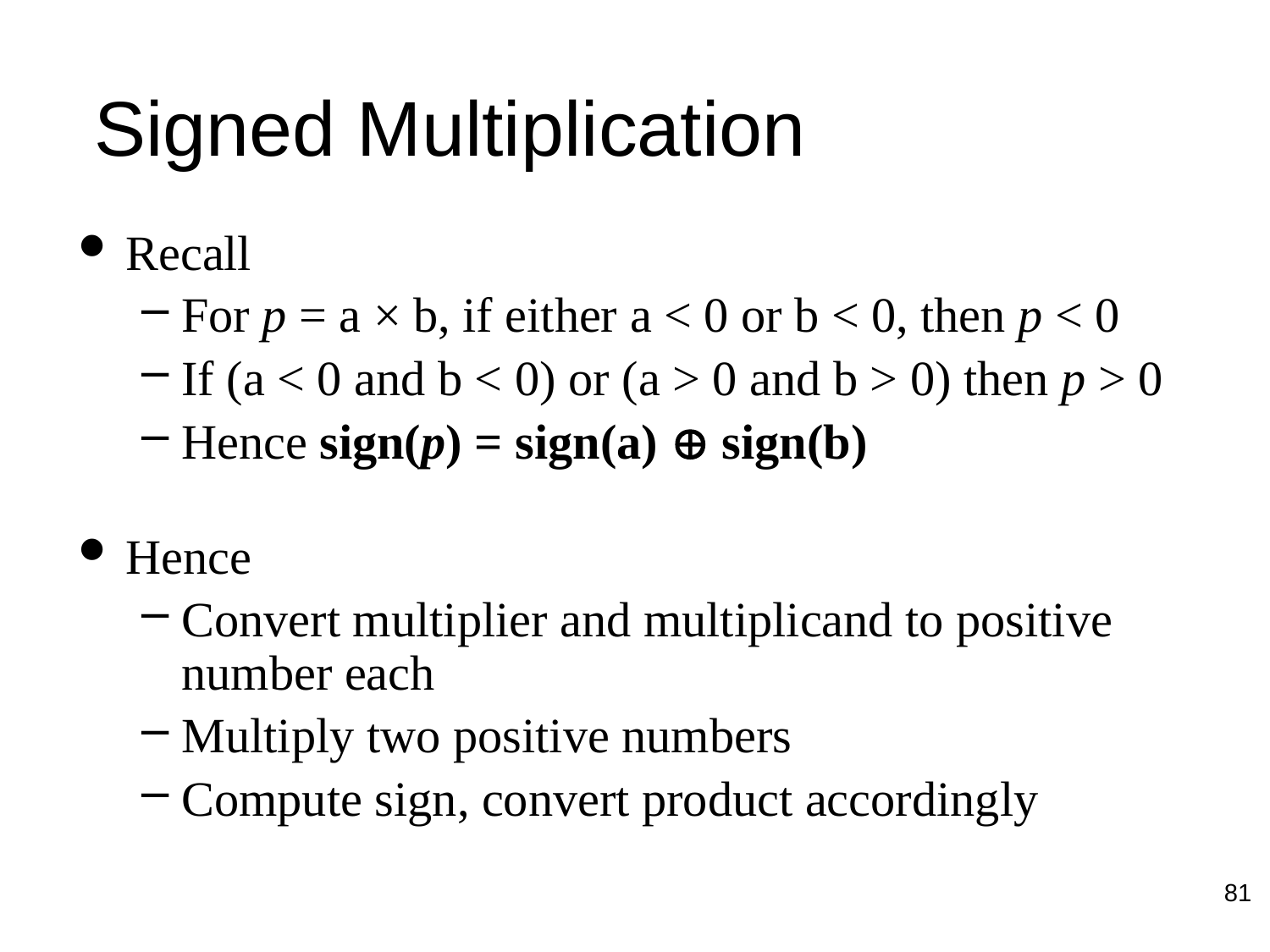

# Signed Multiplication
Recall
For p = a × b, if either a < 0 or b < 0, then p < 0
If (a < 0 and b < 0) or (a > 0 and b > 0) then p > 0
Hence sign(p) = sign(a) ⊕ sign(b)

Hence
Convert multiplier and multiplicand to positive number each
Multiply two positive numbers
Compute sign, convert product accordingly
81